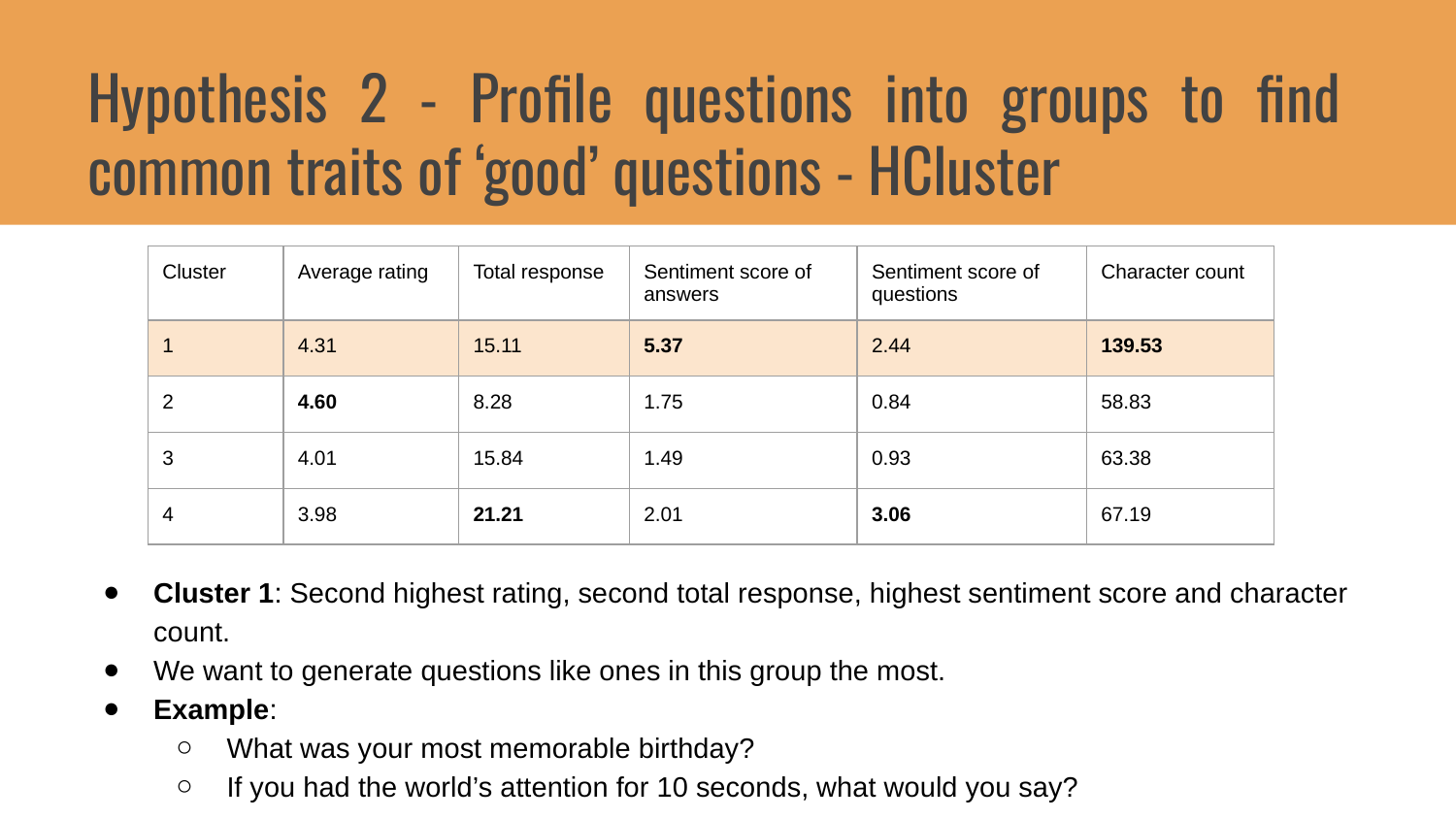

# Hypothesis 2 - Profile questions into groups to find common traits of ‘good’ questions - HCluster

| Cluster | Average rating | Total response | Sentiment score of answers | Sentiment score of questions | Character count |
| --- | --- | --- | --- | --- | --- |
| 1 | 4.31 | 15.11 | 5.37 | 2.44 | 139.53 |
| 2 | 4.60 | 8.28 | 1.75 | 0.84 | 58.83 |
| 3 | 4.01 | 15.84 | 1.49 | 0.93 | 63.38 |
| 4 | 3.98 | 21.21 | 2.01 | 3.06 | 67.19 |
Cluster 1: Second highest rating, second total response, highest sentiment score and character count.
We want to generate questions like ones in this group the most.
Example:
What was your most memorable birthday?
If you had the world’s attention for 10 seconds, what would you say?